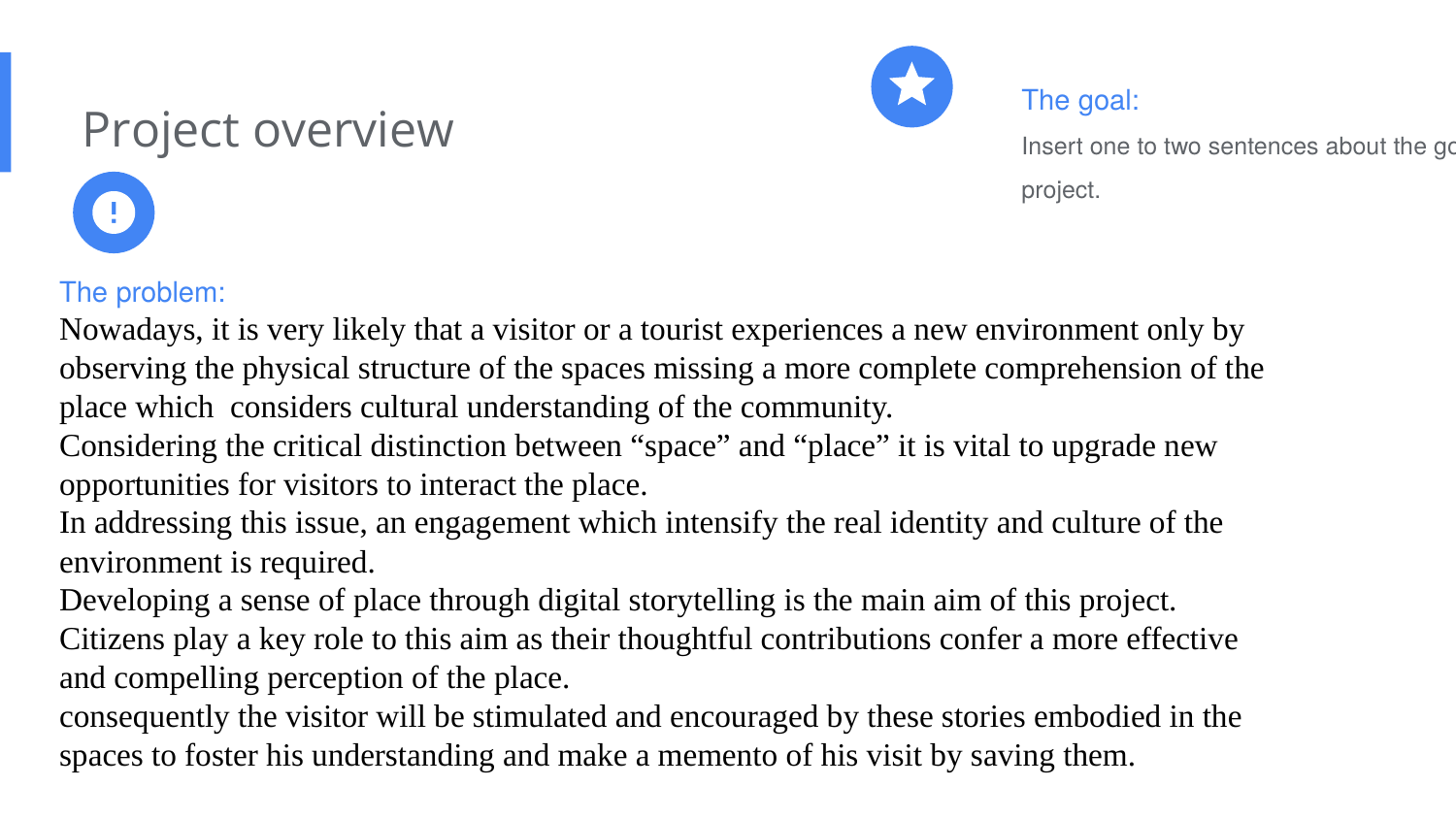

The goal:
Insert one to two sentences about the goal of the project.

Project overview

The problem:
Nowadays, it is very likely that a visitor or a tourist experiences a new environment only by observing the physical structure of the spaces missing a more complete comprehension of the place which  considers cultural understanding of the community.
Considering the critical distinction between “space” and “place” it is vital to upgrade new opportunities for visitors to interact the place.
In addressing this issue, an engagement which intensify the real identity and culture of the environment is required.
Developing a sense of place through digital storytelling is the main aim of this project. Citizens play a key role to this aim as their thoughtful contributions confer a more effective and compelling perception of the place.
consequently the visitor will be stimulated and encouraged by these stories embodied in the spaces to foster his understanding and make a memento of his visit by saving them.